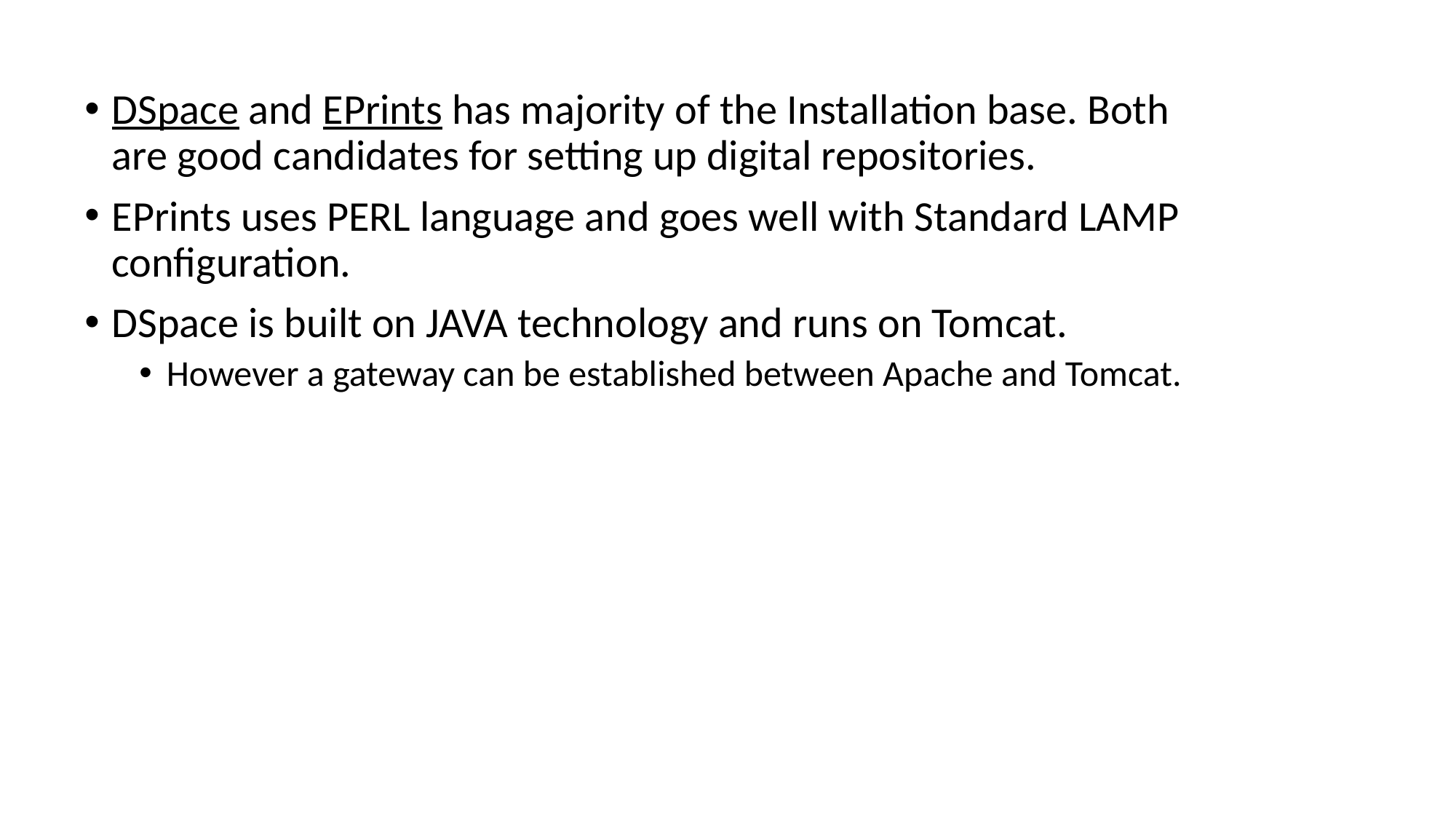

DSpace and EPrints has majority of the Installation base. Both are good candidates for setting up digital repositories.
EPrints uses PERL language and goes well with Standard LAMP configuration.
DSpace is built on JAVA technology and runs on Tomcat.
However a gateway can be established between Apache and Tomcat.